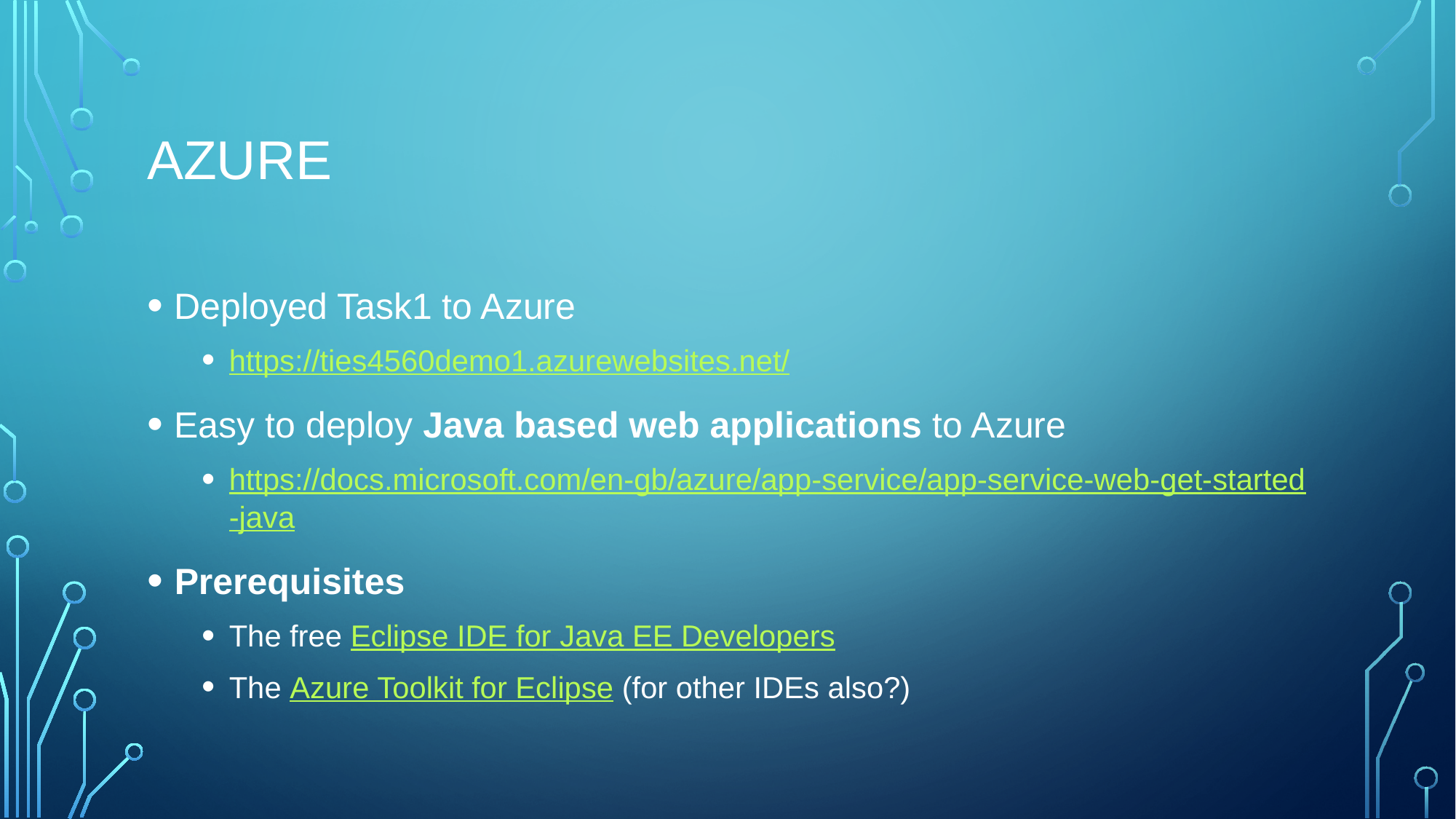

# Azure
Deployed Task1 to Azure
https://ties4560demo1.azurewebsites.net/
Easy to deploy Java based web applications to Azure
https://docs.microsoft.com/en-gb/azure/app-service/app-service-web-get-started-java
Prerequisites
The free Eclipse IDE for Java EE Developers
The Azure Toolkit for Eclipse (for other IDEs also?)